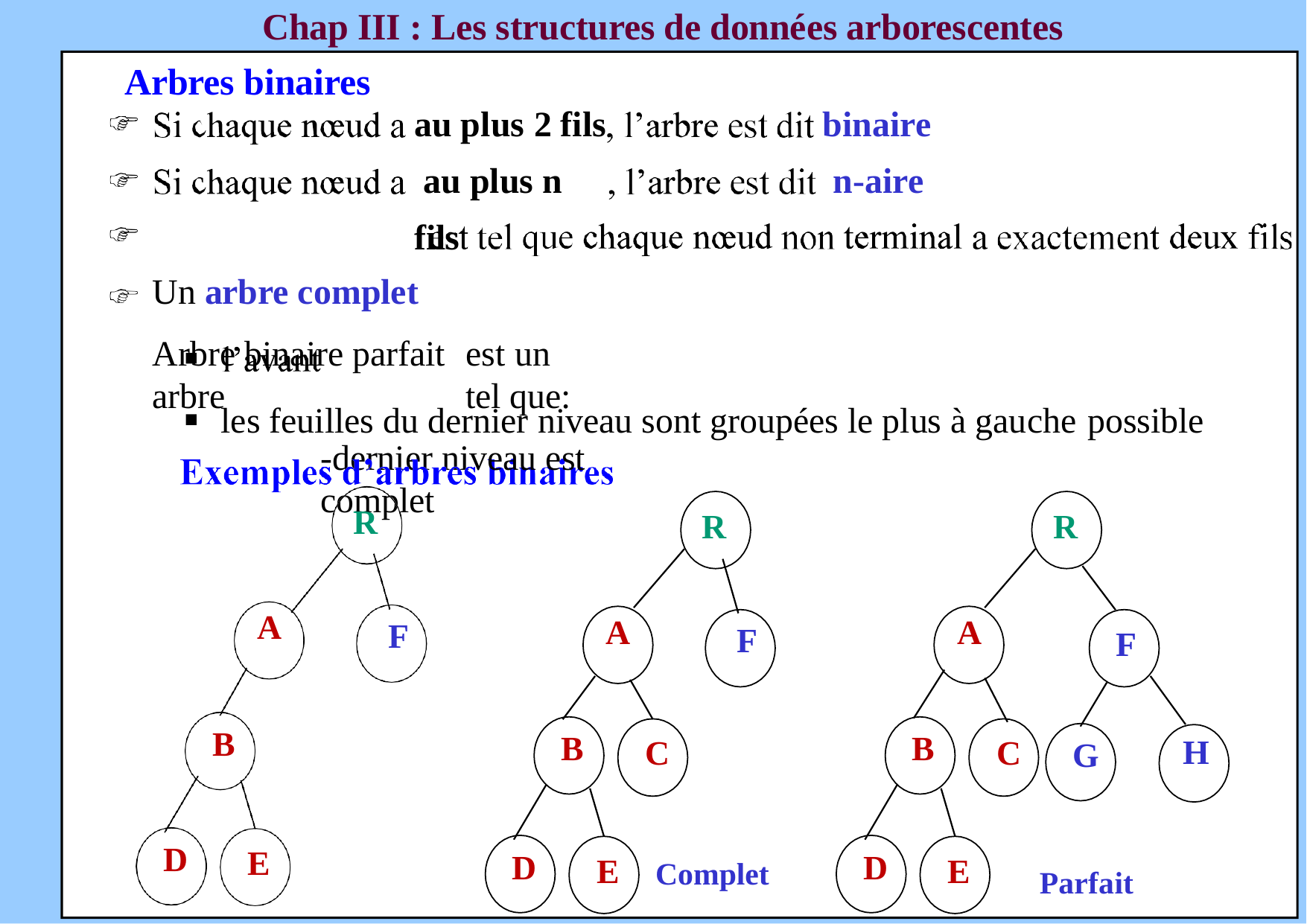

Chap III : Les structures de données arborescentes
	Arbres binaires
au plus 2 fils  au plus n fils
Un arbre complet
Arbre binaire parfait	est un arbre	tel que:
-dernier niveau est complet
binaire  n-aire

les feuilles du dernier niveau sont groupées le plus à gauche possible

R
R
R
A
A
A
F
F
F

B
B
B
H
C
C
G

D
E
D
D
E
E
Complet
Parfait